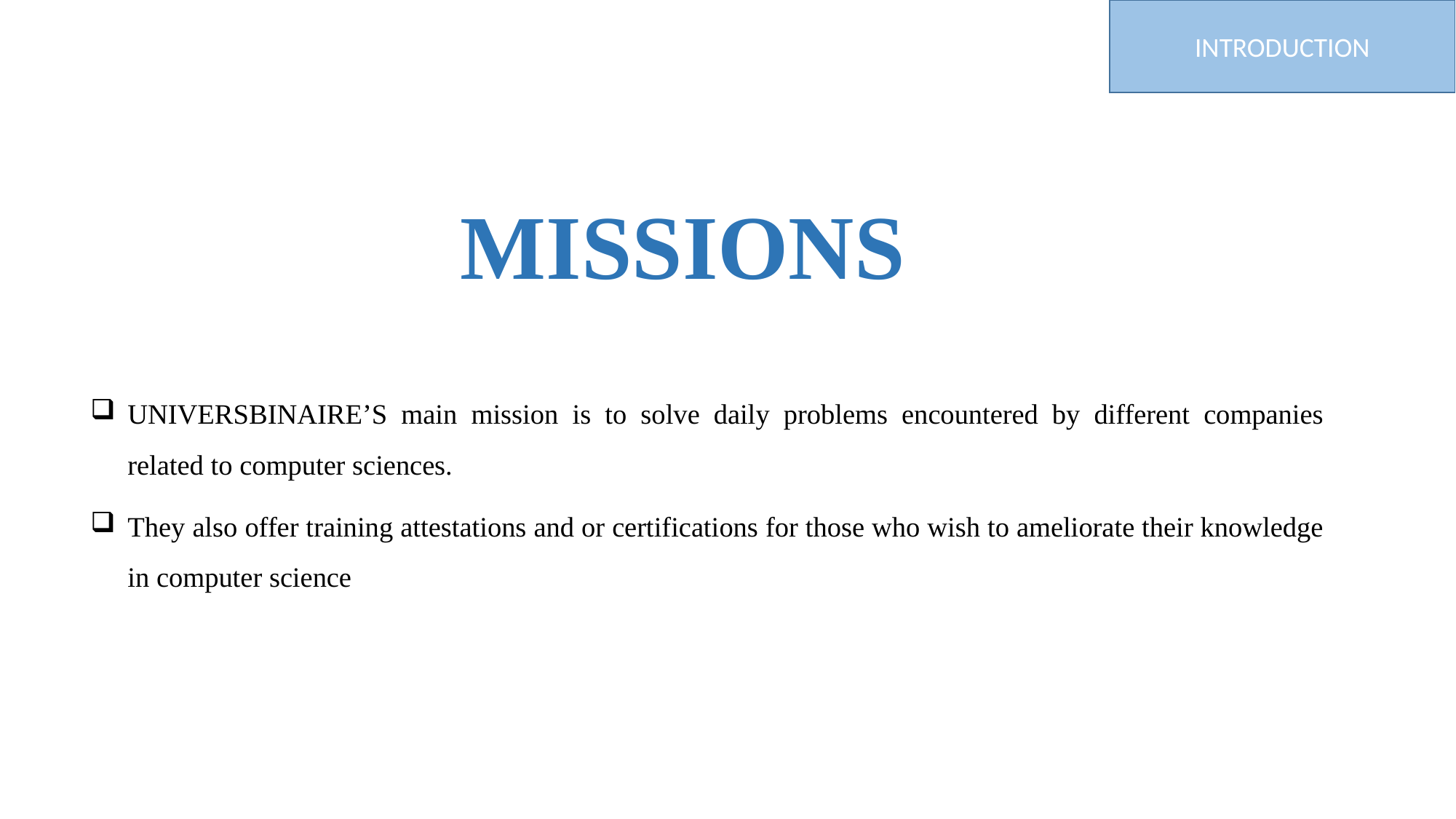

INTRODUCTION
# MISSIONS
UNIVERSBINAIRE’S main mission is to solve daily problems encountered by different companies related to computer sciences.
They also offer training attestations and or certifications for those who wish to ameliorate their knowledge in computer science